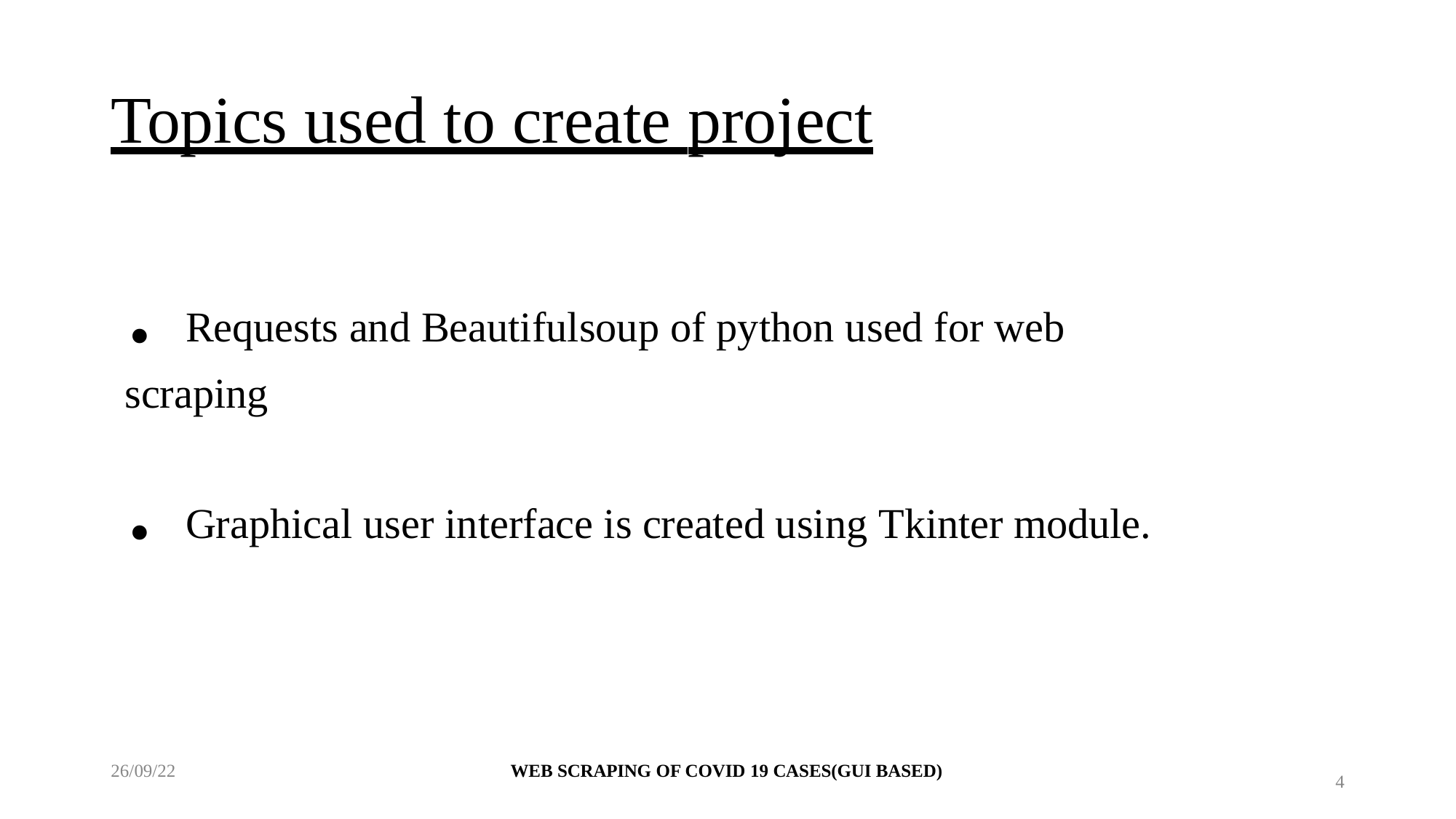

# Topics used to create project
. Requests and Beautifulsoup of python used for web scraping
. Graphical user interface is created using Tkinter module.
26/09/22
WEB SCRAPING OF COVID 19 CASES(GUI BASED)
4